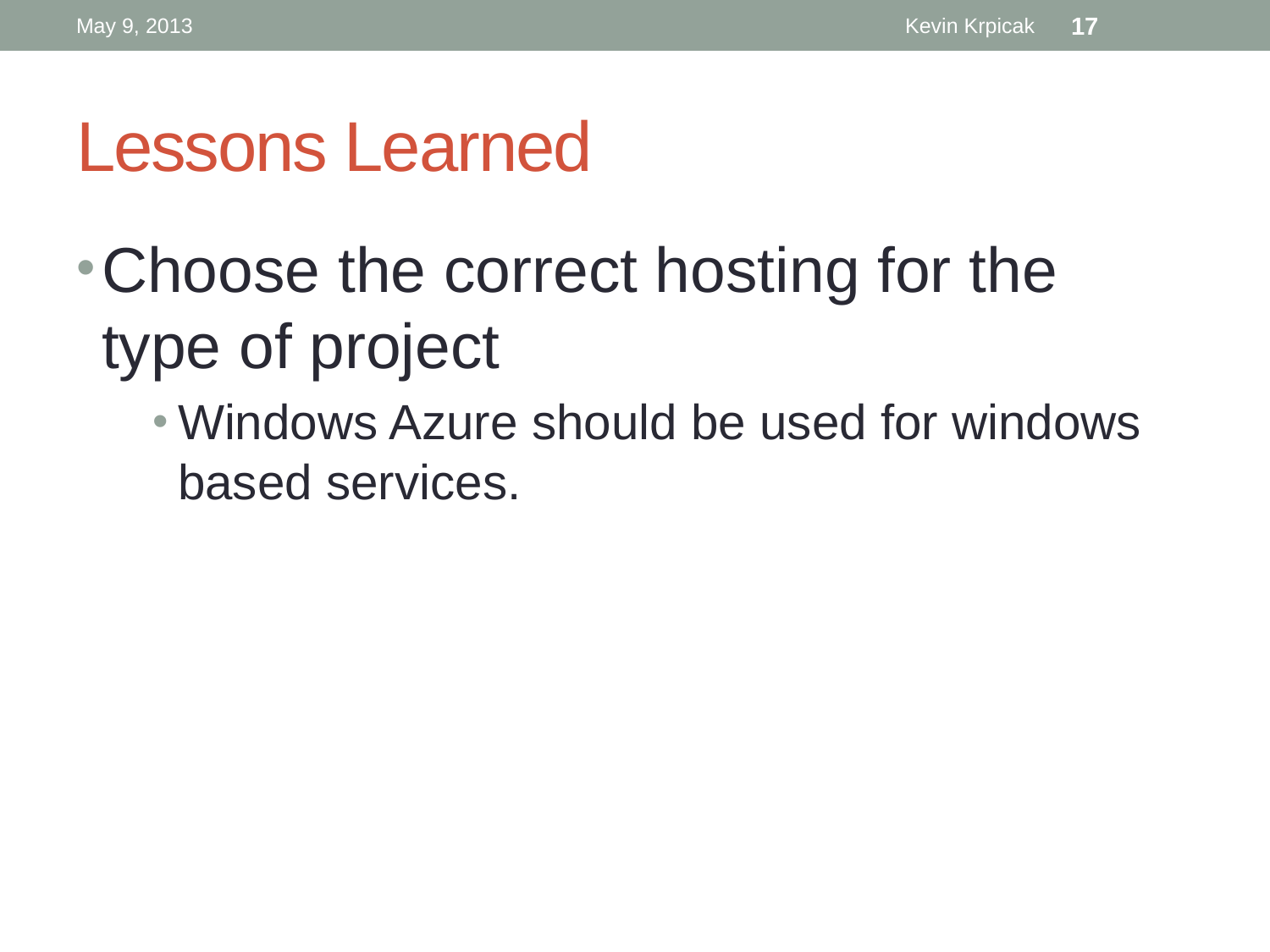

May 9, 2013
Kevin Krpicak
17
# Lessons Learned
Choose the correct hosting for the type of project
Windows Azure should be used for windows based services.